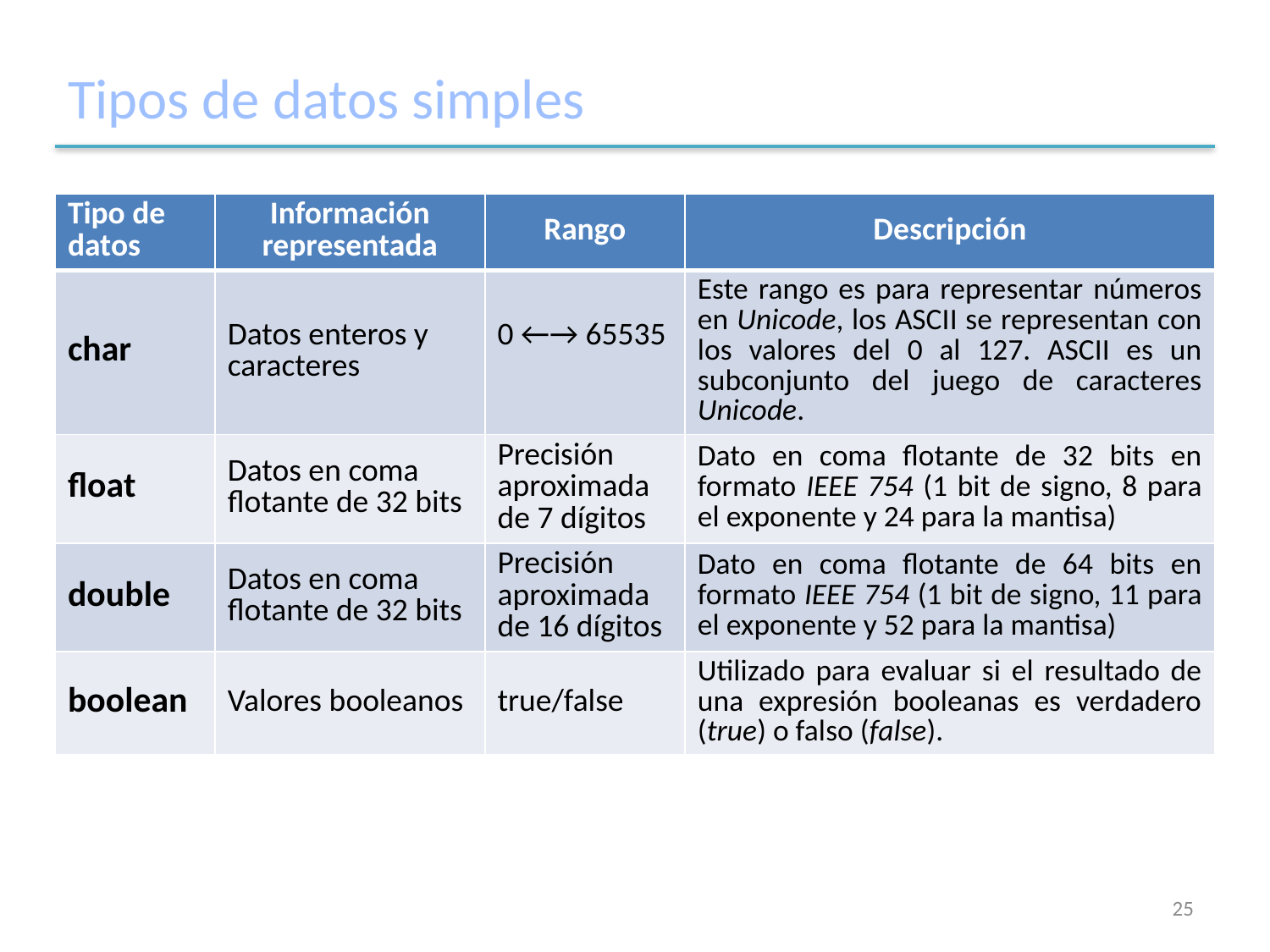

# Tipos de datos simples
| Tipo de datos | Información representada | Rango | Descripción |
| --- | --- | --- | --- |
| char | Datos enteros y caracteres | 0 ←→ 65535 | Este rango es para representar números en Unicode, los ASCII se representan con los valores del 0 al 127. ASCII es un subconjunto del juego de caracteres Unicode. |
| float | Datos en coma flotante de 32 bits | Precisión aproximada de 7 dígitos | Dato en coma flotante de 32 bits en formato IEEE 754 (1 bit de signo, 8 para el exponente y 24 para la mantisa) |
| double | Datos en coma flotante de 32 bits | Precisión aproximada de 16 dígitos | Dato en coma flotante de 64 bits en formato IEEE 754 (1 bit de signo, 11 para el exponente y 52 para la mantisa) |
| boolean | Valores booleanos | true/false | Utilizado para evaluar si el resultado de una expresión booleanas es verdadero (true) o falso (false). |
25